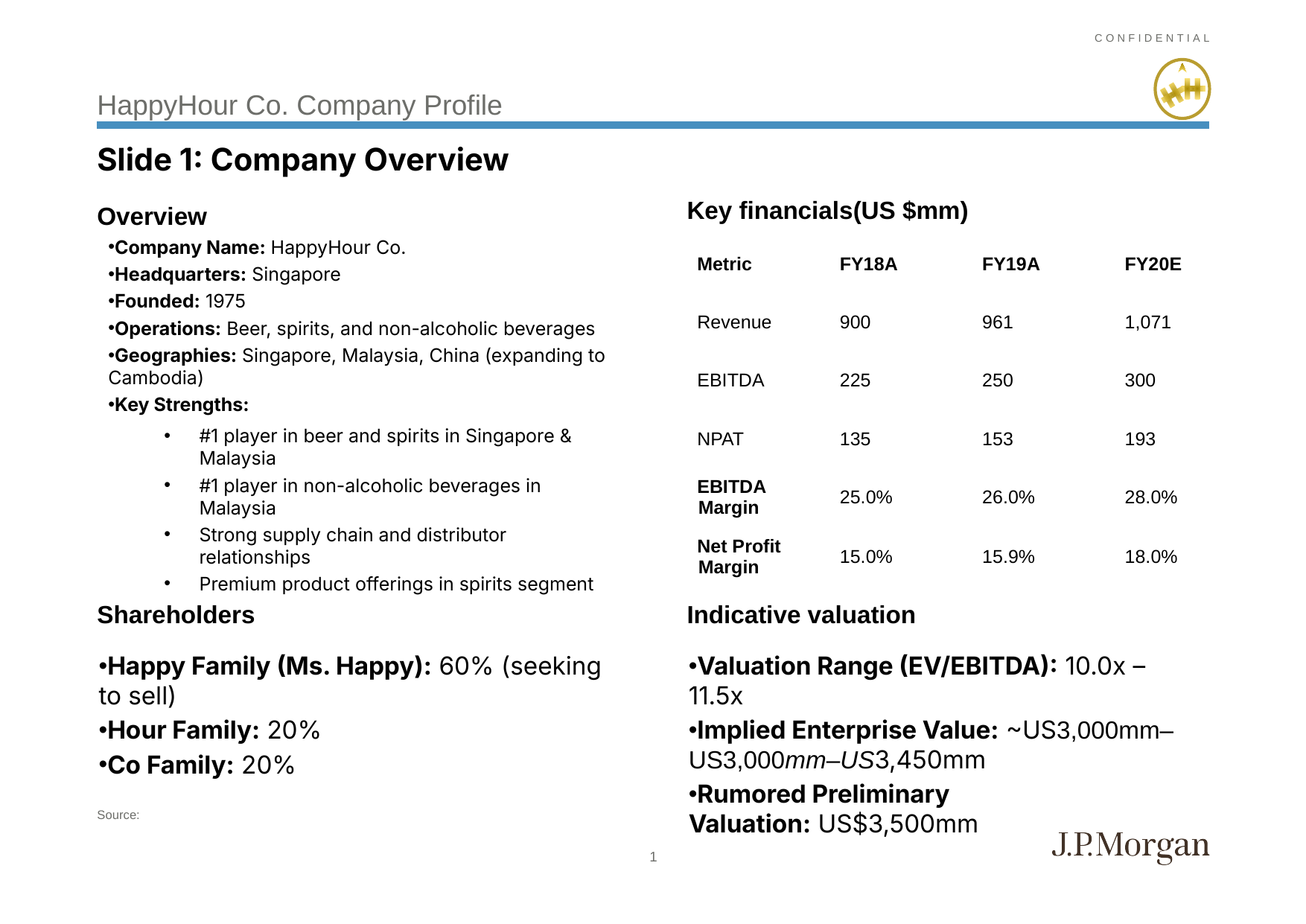

# HappyHour Co. Company Profile

Slide 1: Company Overview

Key financials(US $mm)
Overview

Company Name: HappyHour Co.
Headquarters: Singapore
Founded: 1975
Operations: Beer, spirits, and non-alcoholic beverages
Geographies: Singapore, Malaysia, China (expanding to Cambodia)
Key Strengths:
#1 player in beer and spirits in Singapore & Malaysia
#1 player in non-alcoholic beverages in Malaysia
Strong supply chain and distributor relationships
Premium product offerings in spirits segment

| Metric | FY18A | FY19A | FY20E |
| --- | --- | --- | --- |
| Revenue | 900 | 961 | 1,071 |
| EBITDA | 225 | 250 | 300 |
| NPAT | 135 | 153 | 193 |
| EBITDA Margin | 25.0% | 26.0% | 28.0% |
| Net Profit Margin | 15.0% | 15.9% | 18.0% |
Shareholders
Indicative valuation
Happy Family (Ms. Happy): 60% (seeking to sell)
Hour Family: 20%
Co Family: 20%
Valuation Range (EV/EBITDA): 10.0x – 11.5x
Implied Enterprise Value: ~US3,000mm–US3,000mm–US3,450mm
Rumored Preliminary Valuation: US$3,500mm
Source:
1